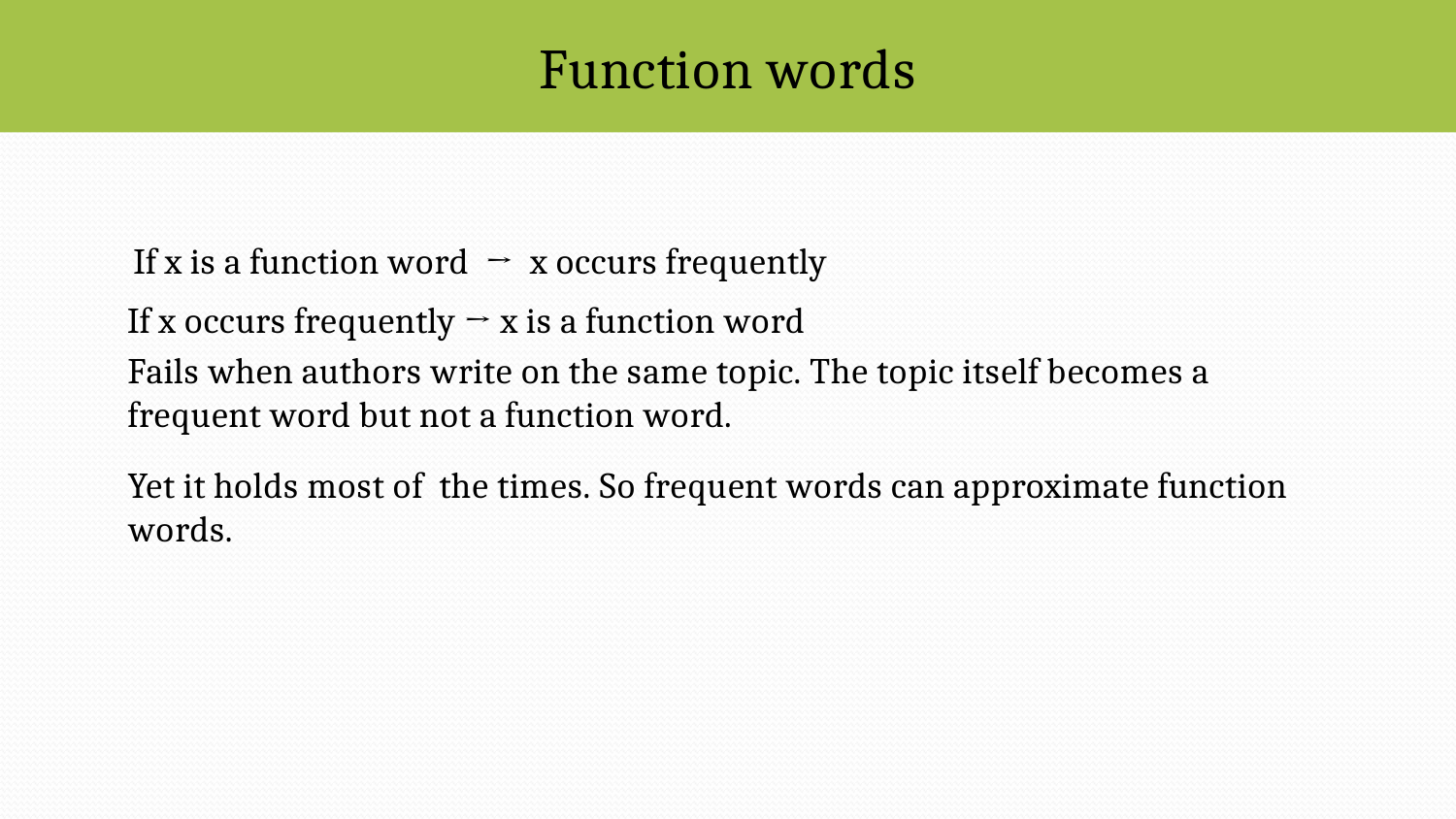

Function words
If x is a function word  →  x occurs frequently
If x occurs frequently → x is a function word
Fails when authors write on the same topic. The topic itself becomes a frequent word but not a function word.
Yet it holds most of  the times. So frequent words can approximate function words.